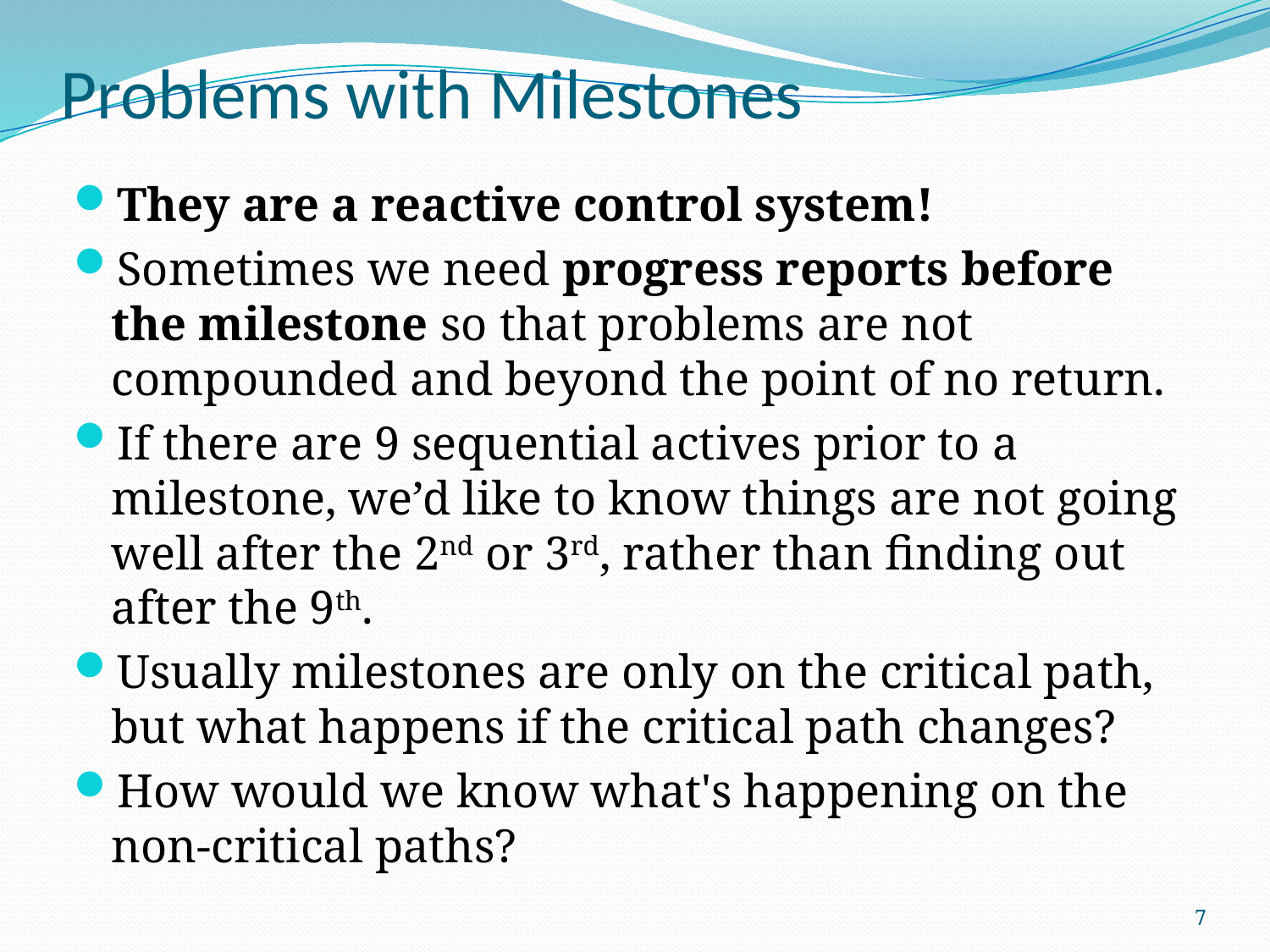

# Problems with Milestones
They are a reactive control system!
Sometimes we need progress reports before the milestone so that problems are not compounded and beyond the point of no return.
If there are 9 sequential actives prior to a milestone, we’d like to know things are not going well after the 2nd or 3rd, rather than finding out after the 9th.
Usually milestones are only on the critical path, but what happens if the critical path changes?
How would we know what's happening on the non-critical paths?

7